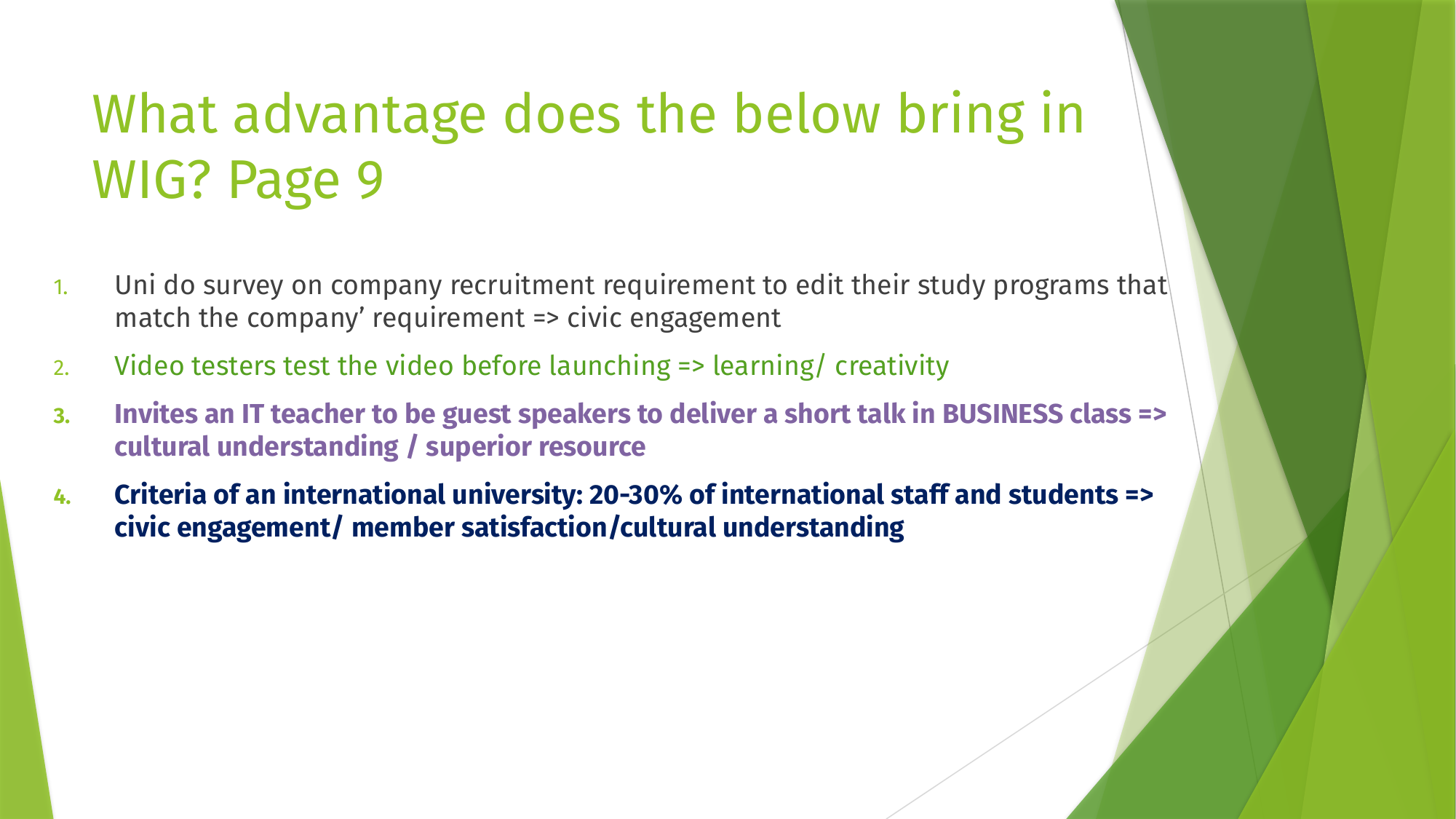

# What advantage does the below bring in WIG? Page 9
Uni do survey on company recruitment requirement to edit their study programs that match the company’ requirement => civic engagement
Video testers test the video before launching => learning/ creativity
Invites an IT teacher to be guest speakers to deliver a short talk in BUSINESS class => cultural understanding / superior resource
Criteria of an international university: 20-30% of international staff and students => civic engagement/ member satisfaction/cultural understanding